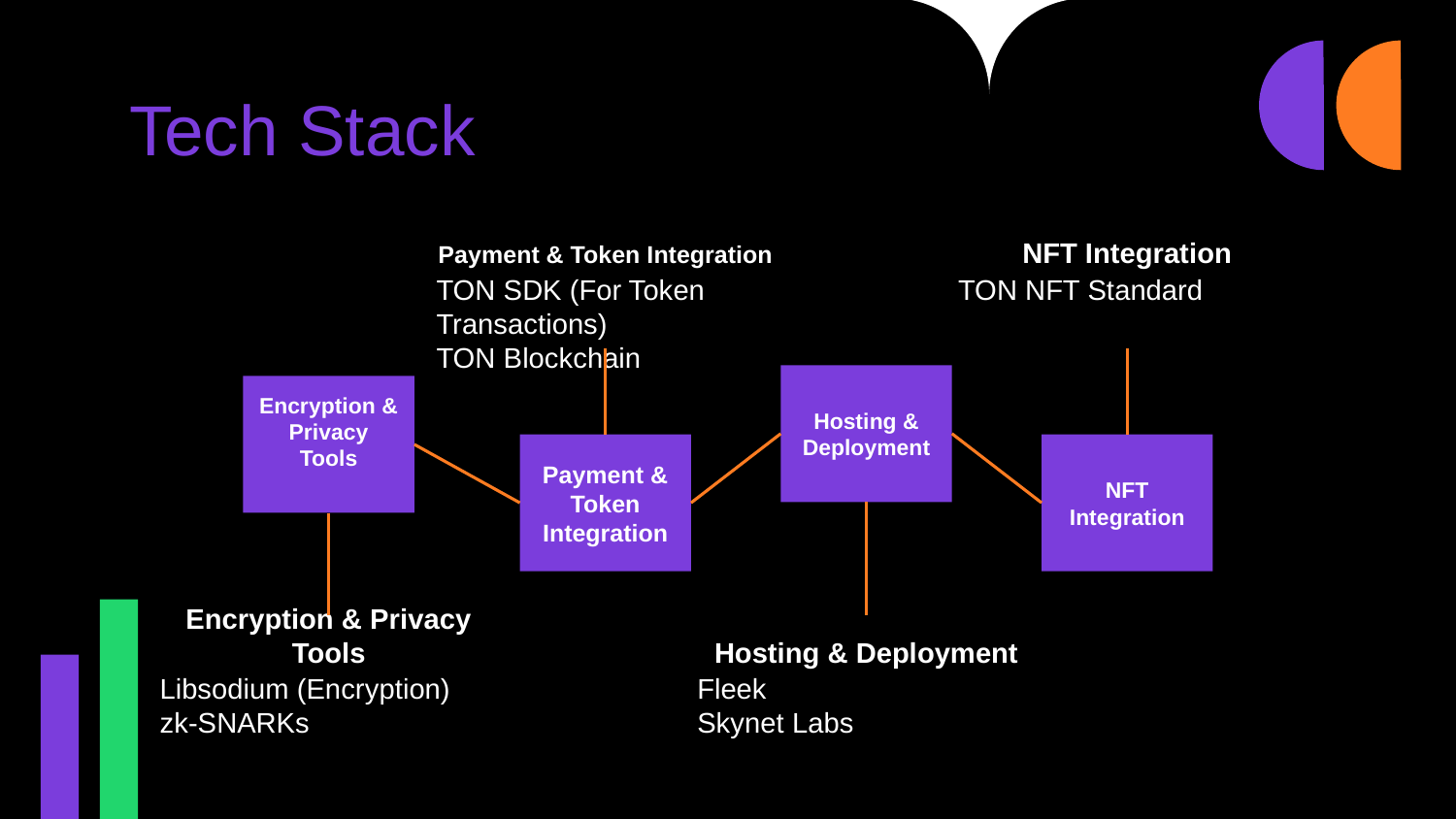

# Tech Stack
Payment & Token Integration
NFT Integration
TON SDK (For Token Transactions)
TON Blockchain
TON NFT Standard
Hosting & Deployment
Encryption & Privacy Tools

Payment & Token Integration
NFT Integration
Encryption & Privacy Tools
Hosting & Deployment
Libsodium (Encryption)
zk-SNARKs
Fleek
Skynet Labs

8